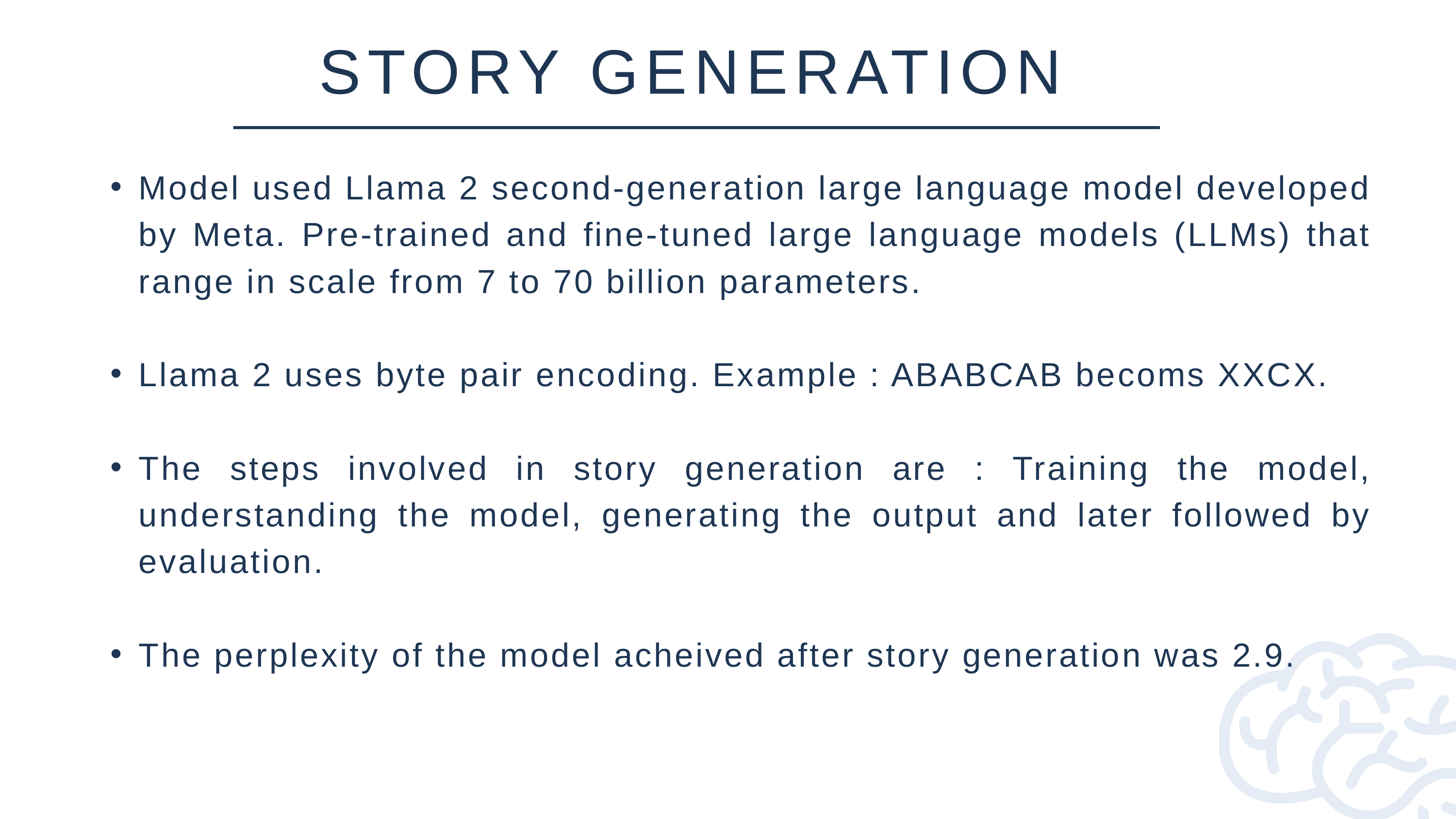

STORY GENERATION

Model used Llama 2 second-generation large language model developed by Meta. Pre-trained and fine-tuned large language models (LLMs) that range in scale from 7 to 70 billion parameters.

Llama 2 uses byte pair encoding. Example : ABABCAB becoms XXCX.

The steps involved in story generation are : Training the model, understanding the model, generating the output and later followed by evaluation.

The perplexity of the model acheived after story generation was 2.9.